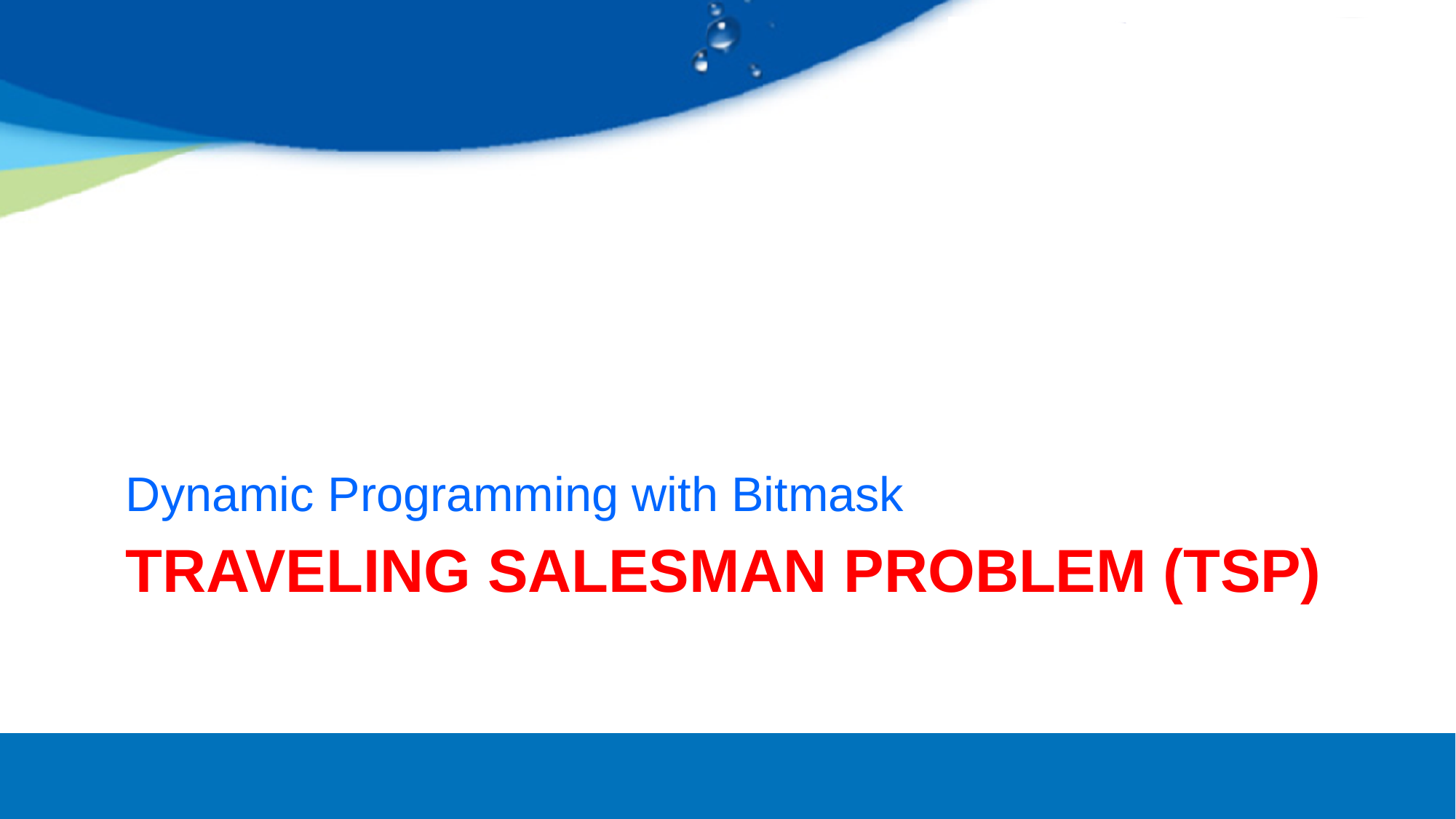

Dynamic Programming with Bitmask
# Traveling Salesman Problem (TSP)